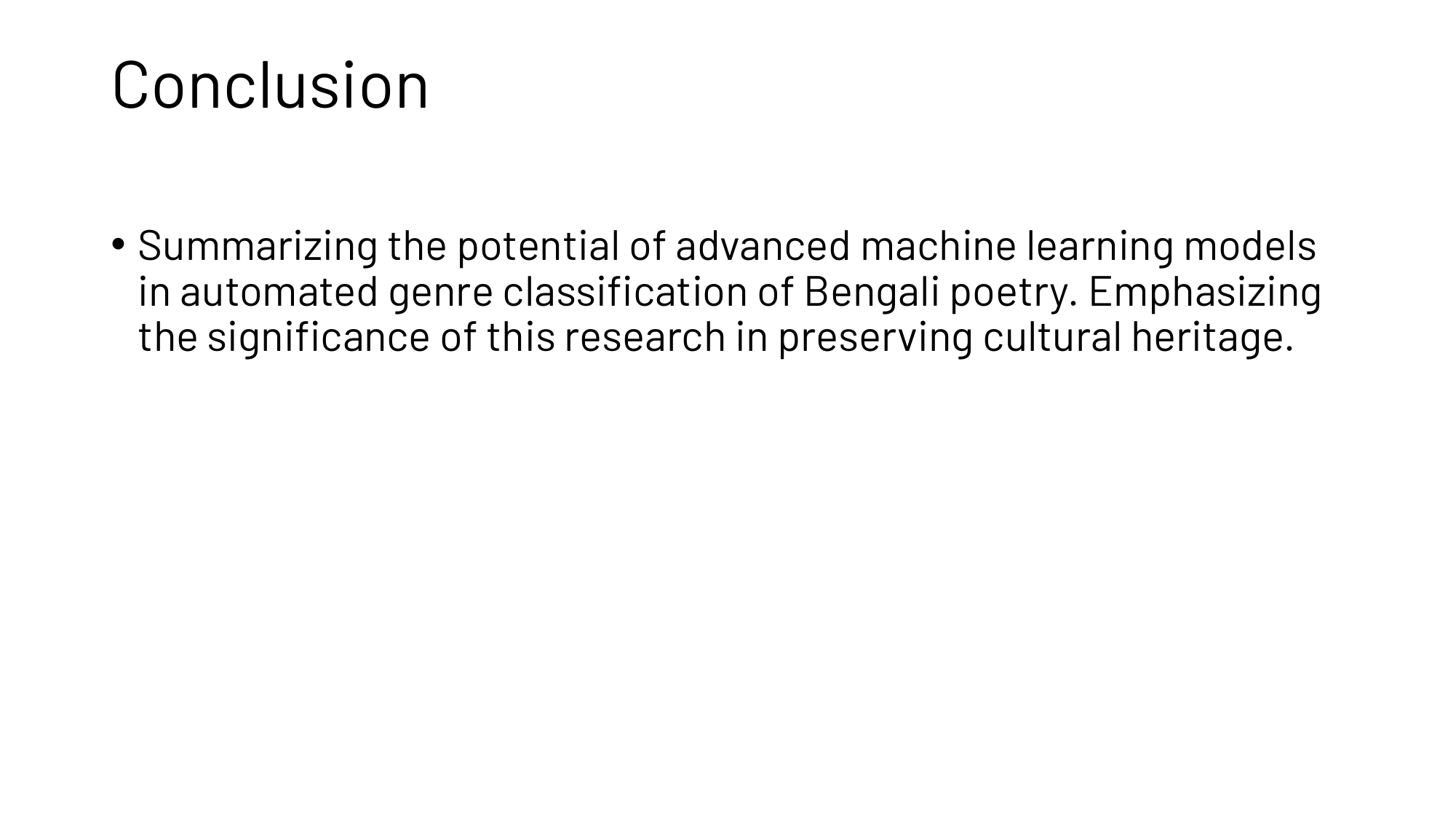

# Conclusion

Summarizing the potential of advanced machine learning models in automated genre classification of Bengali poetry. Emphasizing the significance of this research in preserving cultural heritage.